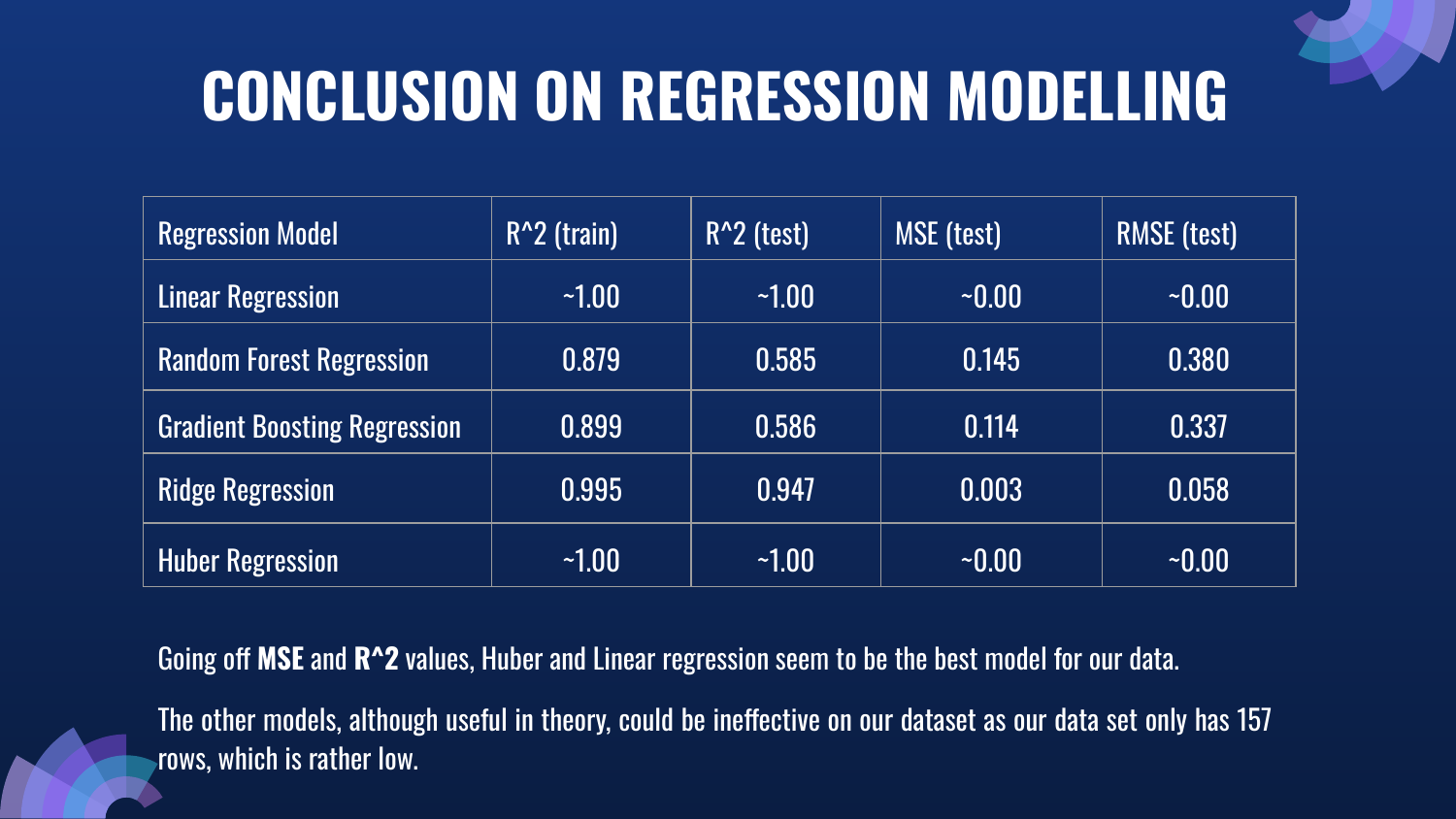

CONCLUSION ON REGRESSION MODELLING
| Regression Model | R^2 (train) | R^2 (test) | MSE (test) | RMSE (test) |
| --- | --- | --- | --- | --- |
| Linear Regression | ~1.00 | ~1.00 | ~0.00 | ~0.00 |
| Random Forest Regression | 0.879 | 0.585 | 0.145 | 0.380 |
| Gradient Boosting Regression | 0.899 | 0.586 | 0.114 | 0.337 |
| Ridge Regression | 0.995 | 0.947 | 0.003 | 0.058 |
| Huber Regression | ~1.00 | ~1.00 | ~0.00 | ~0.00 |
| --- | --- | --- | --- | --- |
Going off MSE and R^2 values, Huber and Linear regression seem to be the best model for our data.
The other models, although useful in theory, could be ineffective on our dataset as our data set only has 157 rows, which is rather low.